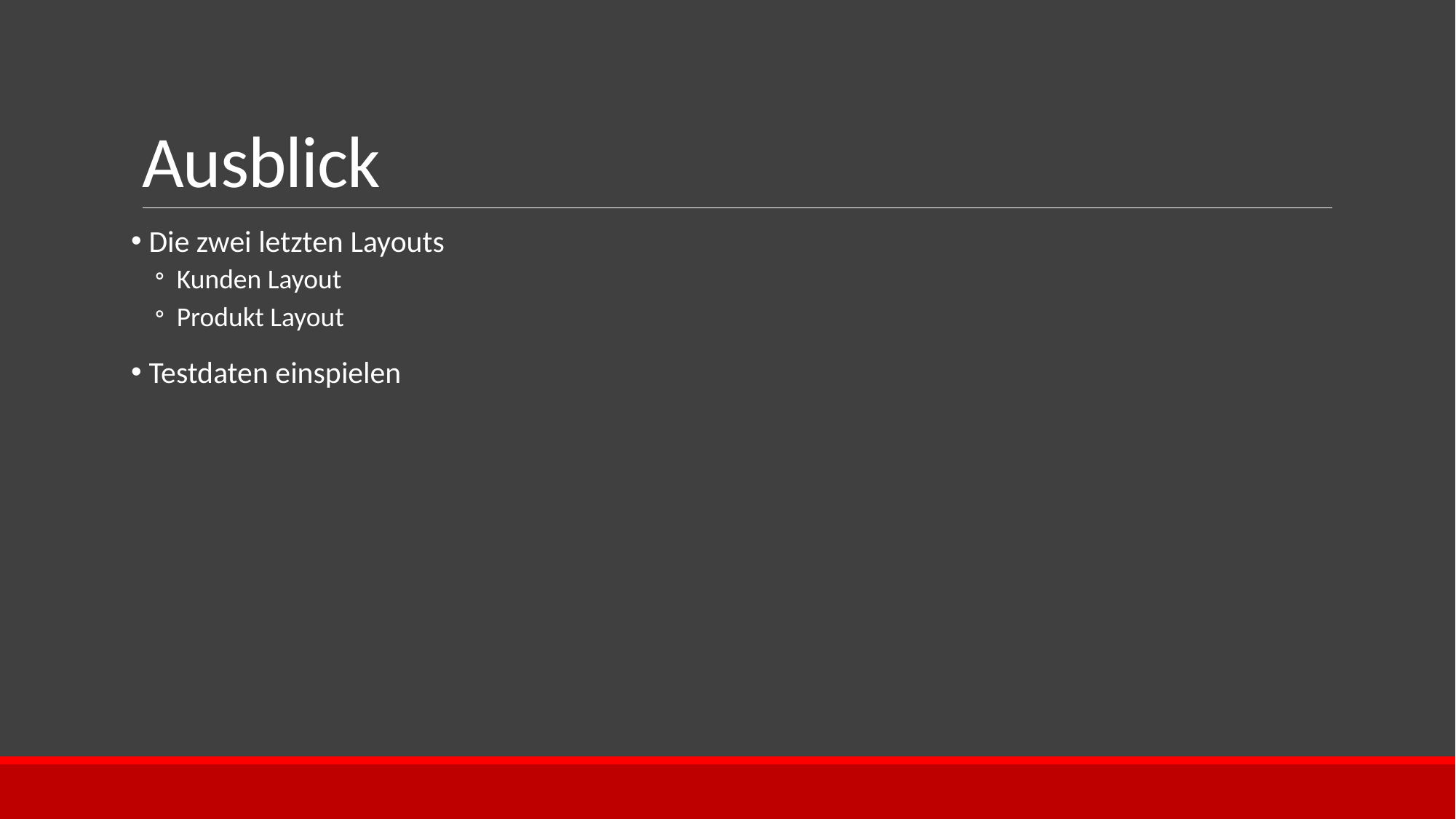

# Ausblick
 Die zwei letzten Layouts
Kunden Layout
Produkt Layout
 Testdaten einspielen